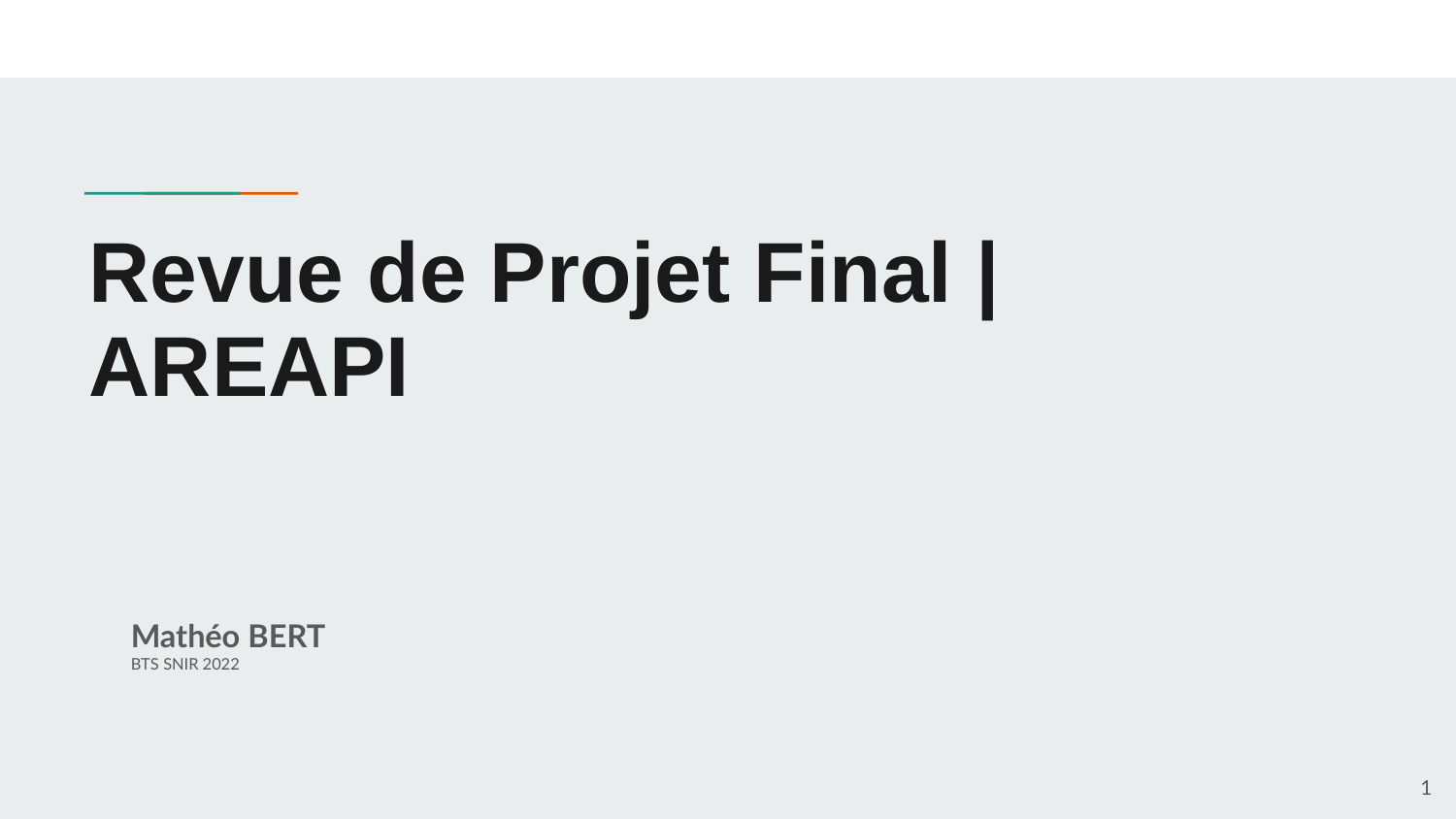

# Revue de Projet Final | AREAPI
Mathéo BERT
BTS SNIR 2022
1